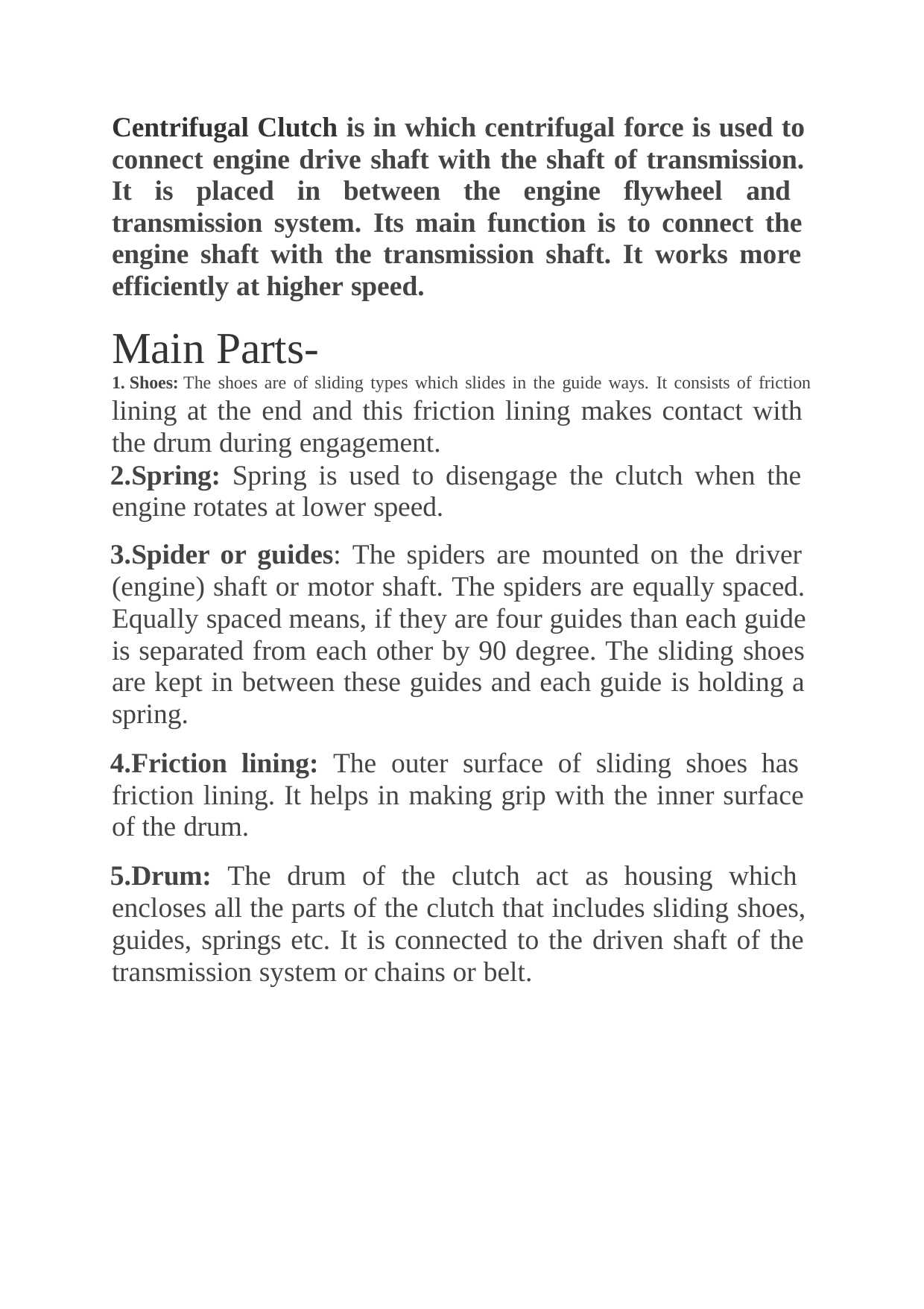

Centrifugal Clutch is in which centrifugal force is used to  connect engine drive shaft with the shaft of transmission.  It is placed in between the engine flywheel and  transmission system. Its main function is to connect the  engine shaft with the transmission shaft. It works more  efficiently at higher speed.
Main Parts-
Shoes: The shoes are of sliding types which slides in the guide ways. It consists of friction
lining at the end and this friction lining makes contact with  the drum during engagement.
Spring: Spring is used to disengage the clutch when the  engine rotates at lower speed.
Spider or guides: The spiders are mounted on the driver  (engine) shaft or motor shaft. The spiders are equally spaced.  Equally spaced means, if they are four guides than each guide  is separated from each other by 90 degree. The sliding shoes  are kept in between these guides and each guide is holding a  spring.
Friction lining: The outer surface of sliding shoes has  friction lining. It helps in making grip with the inner surface  of the drum.
Drum: The drum of the clutch act as housing which  encloses all the parts of the clutch that includes sliding shoes,  guides, springs etc. It is connected to the driven shaft of the  transmission system or chains or belt.